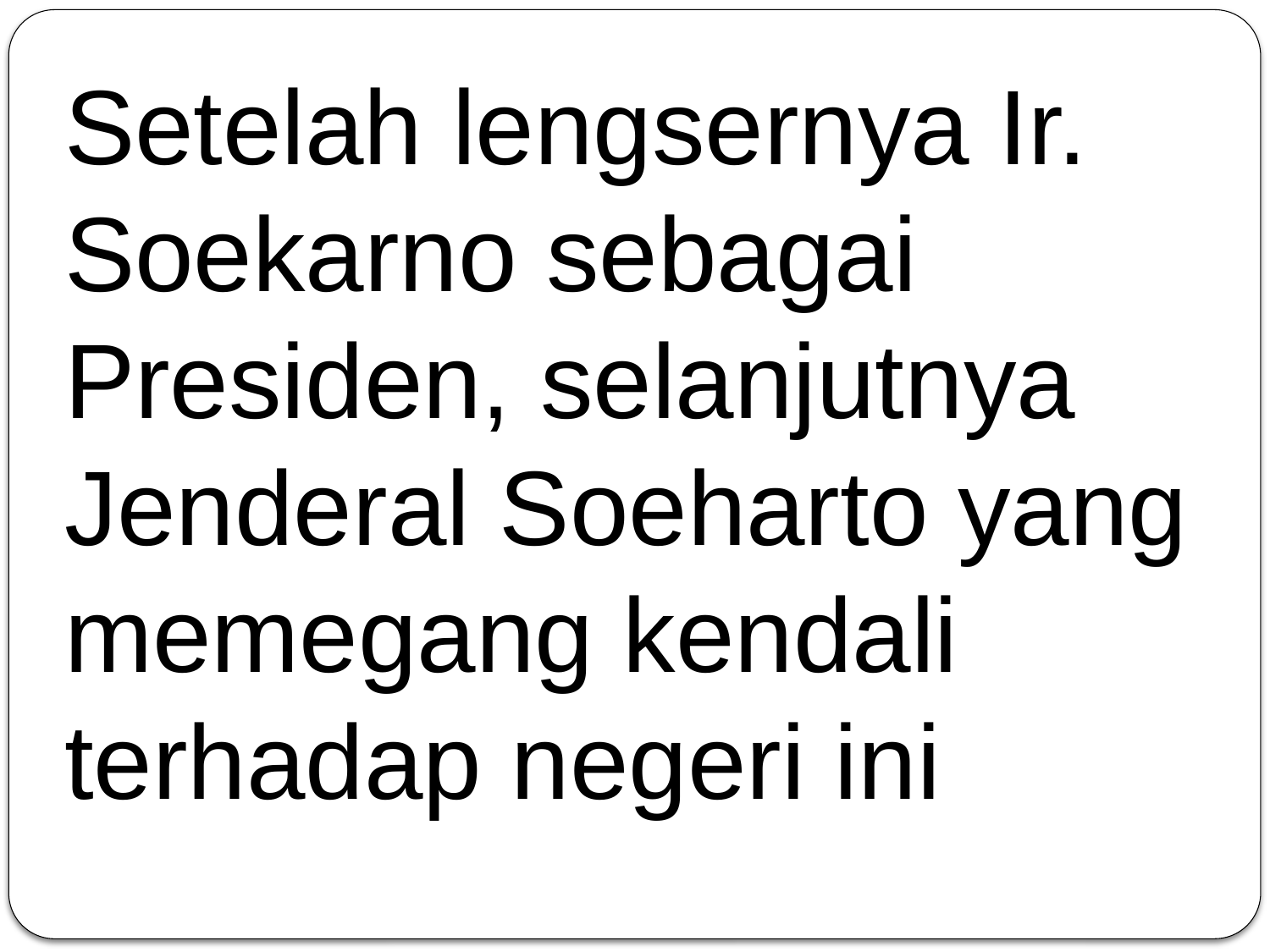

# Setelah lengsernya Ir. Soekarno sebagai Presiden, selanjutnya Jenderal Soeharto yang memegang kendali terhadap negeri ini